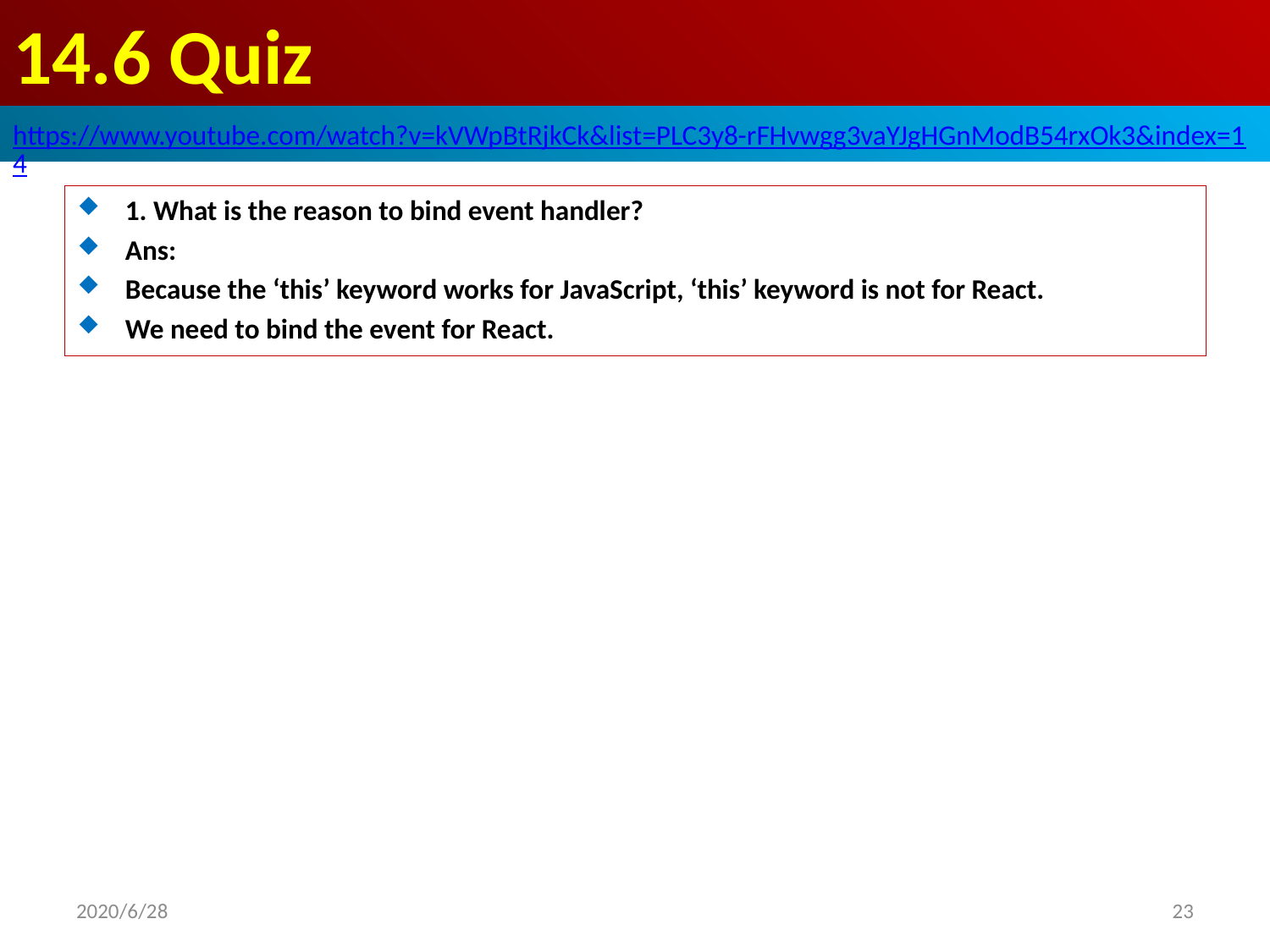

# 14.6 Quiz
https://www.youtube.com/watch?v=kVWpBtRjkCk&list=PLC3y8-rFHvwgg3vaYJgHGnModB54rxOk3&index=14
1. What is the reason to bind event handler?
Ans:
Because the ‘this’ keyword works for JavaScript, ‘this’ keyword is not for React.
We need to bind the event for React.

2020/6/28
23